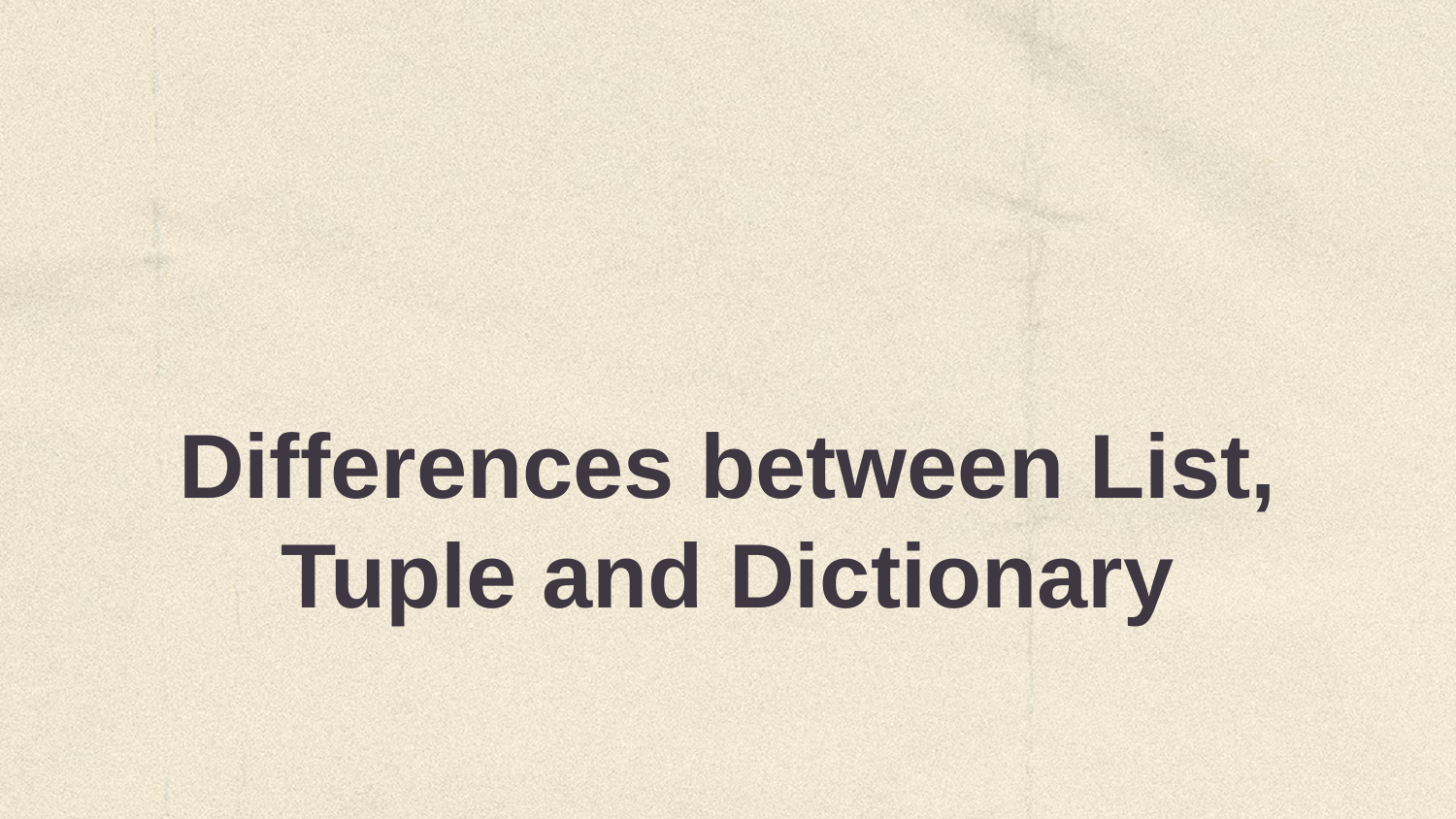

# Differences between List, Tuple and Dictionary